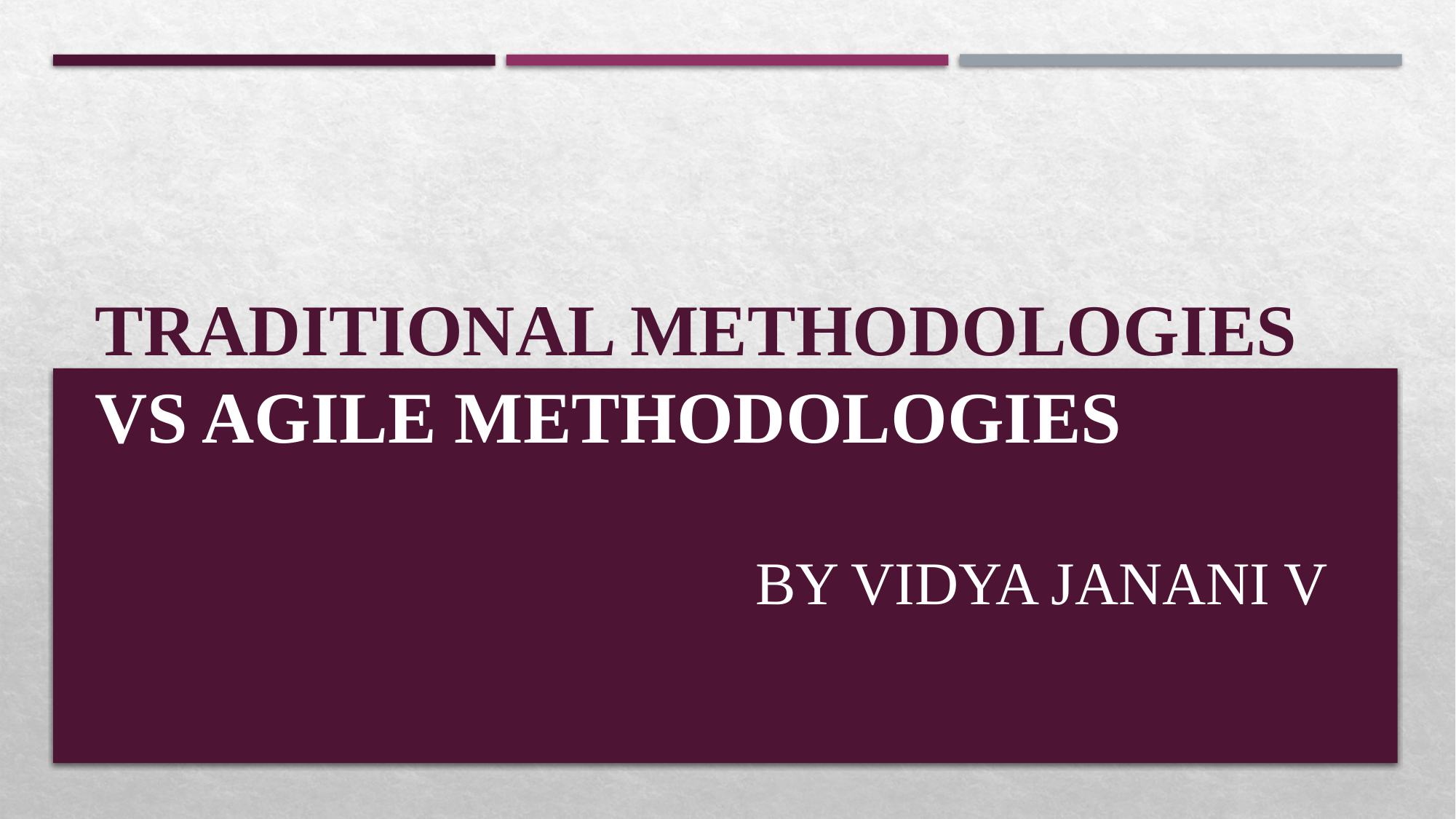

# Traditional Methodologies VS Agile Methodologies By Vidya Janani V